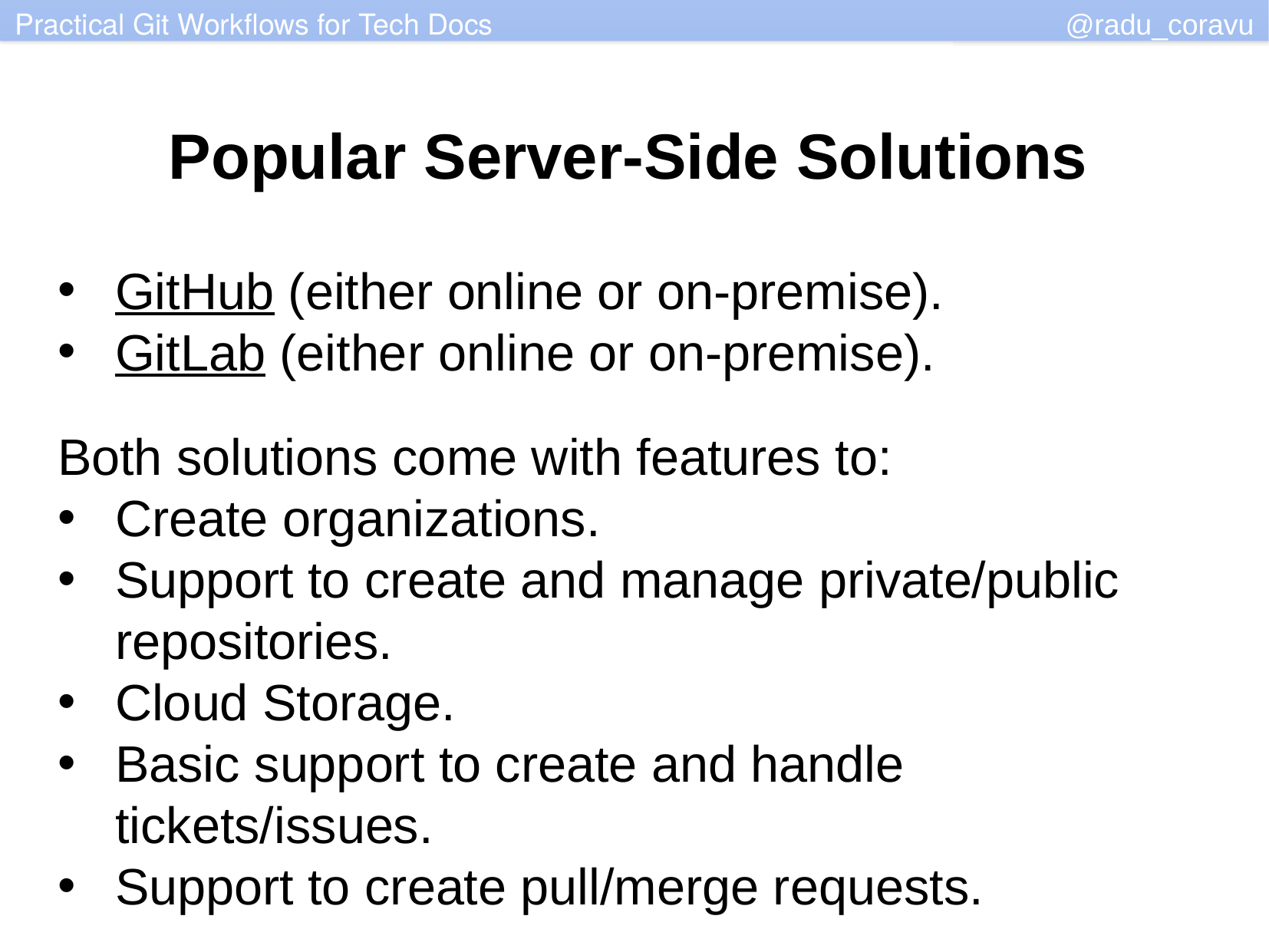

Popular Server-Side Solutions

GitHub (either online or on-premise).
GitLab (either online or on-premise).

Both solutions come with features to:
Create organizations.
Support to create and manage private/public repositories.
Cloud Storage.
Basic support to create and handle tickets/issues.
Support to create pull/merge requests.